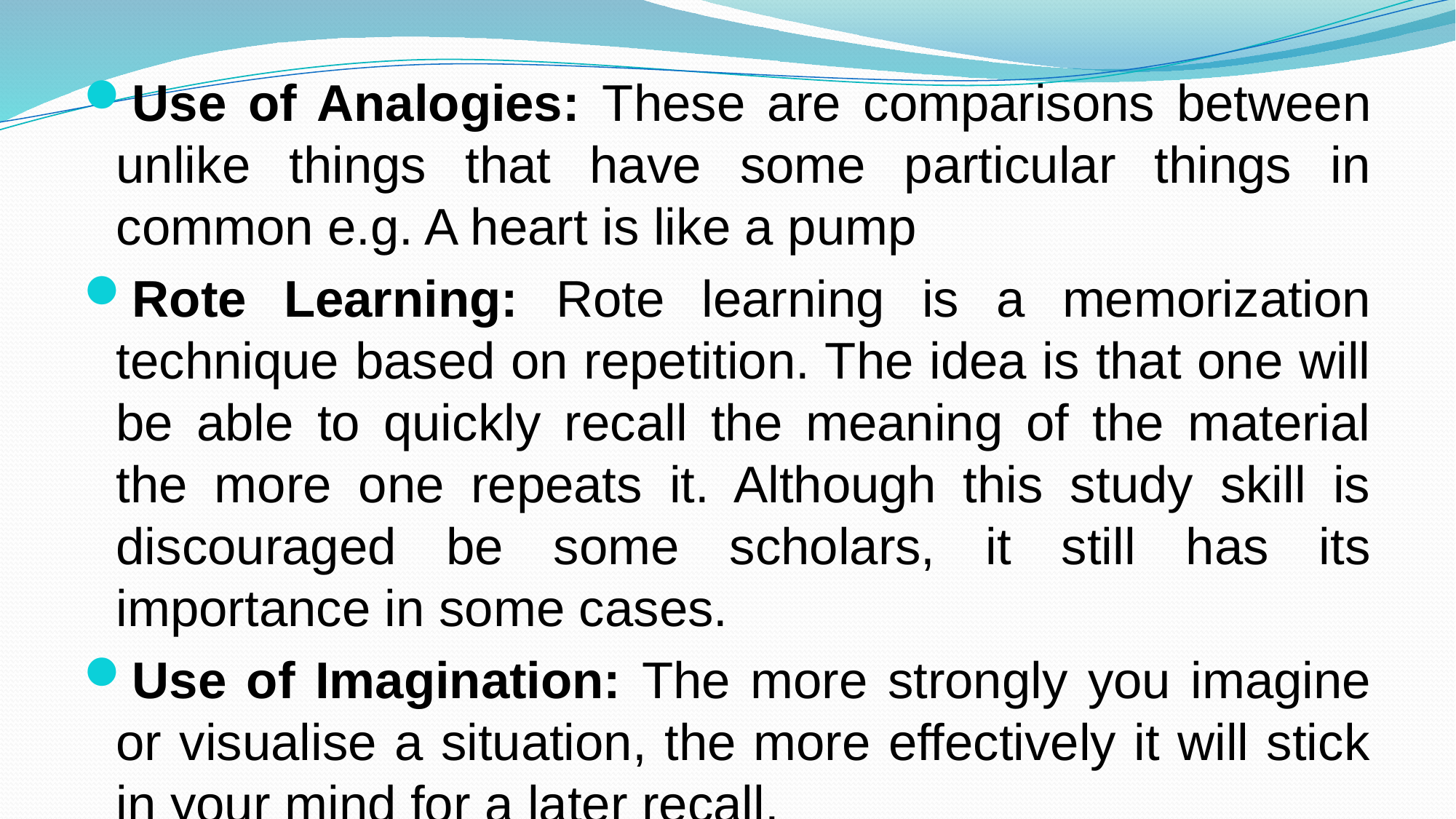

Use of Analogies: These are comparisons between unlike things that have some particular things in common e.g. A heart is like a pump
Rote Learning: Rote learning is a memorization technique based on repetition. The idea is that one will be able to quickly recall the meaning of the material the more one repeats it. Although this study skill is discouraged be some scholars, it still has its importance in some cases.
Use of Imagination: The more strongly you imagine or visualise a situation, the more effectively it will stick in your mind for a later recall.
Use of Flashcards: Flashcards are used as visual cues or aids where work is summarised and used for revision and self testing.